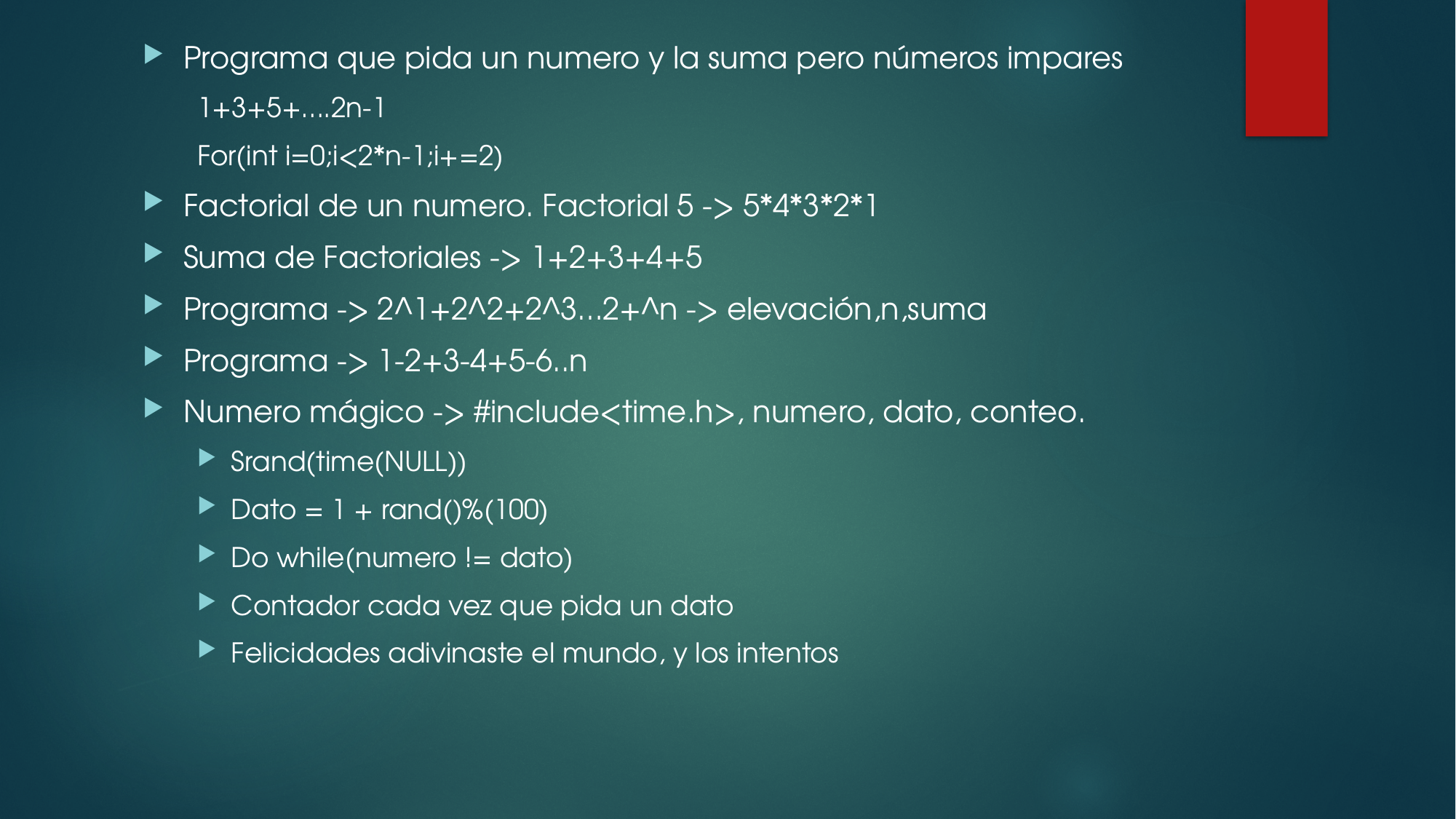

Programa que pida un numero y la suma pero números impares
1+3+5+….2n-1
For(int i=0;i<2*n-1;i+=2)
Factorial de un numero. Factorial 5 -> 5*4*3*2*1
Suma de Factoriales -> 1+2+3+4+5
Programa -> 2^1+2^2+2^3…2+^n -> elevación,n,suma
Programa -> 1-2+3-4+5-6..n
Numero mágico -> #include<time.h>, numero, dato, conteo.
Srand(time(NULL))
Dato = 1 + rand()%(100)
Do while(numero != dato)
Contador cada vez que pida un dato
Felicidades adivinaste el mundo, y los intentos